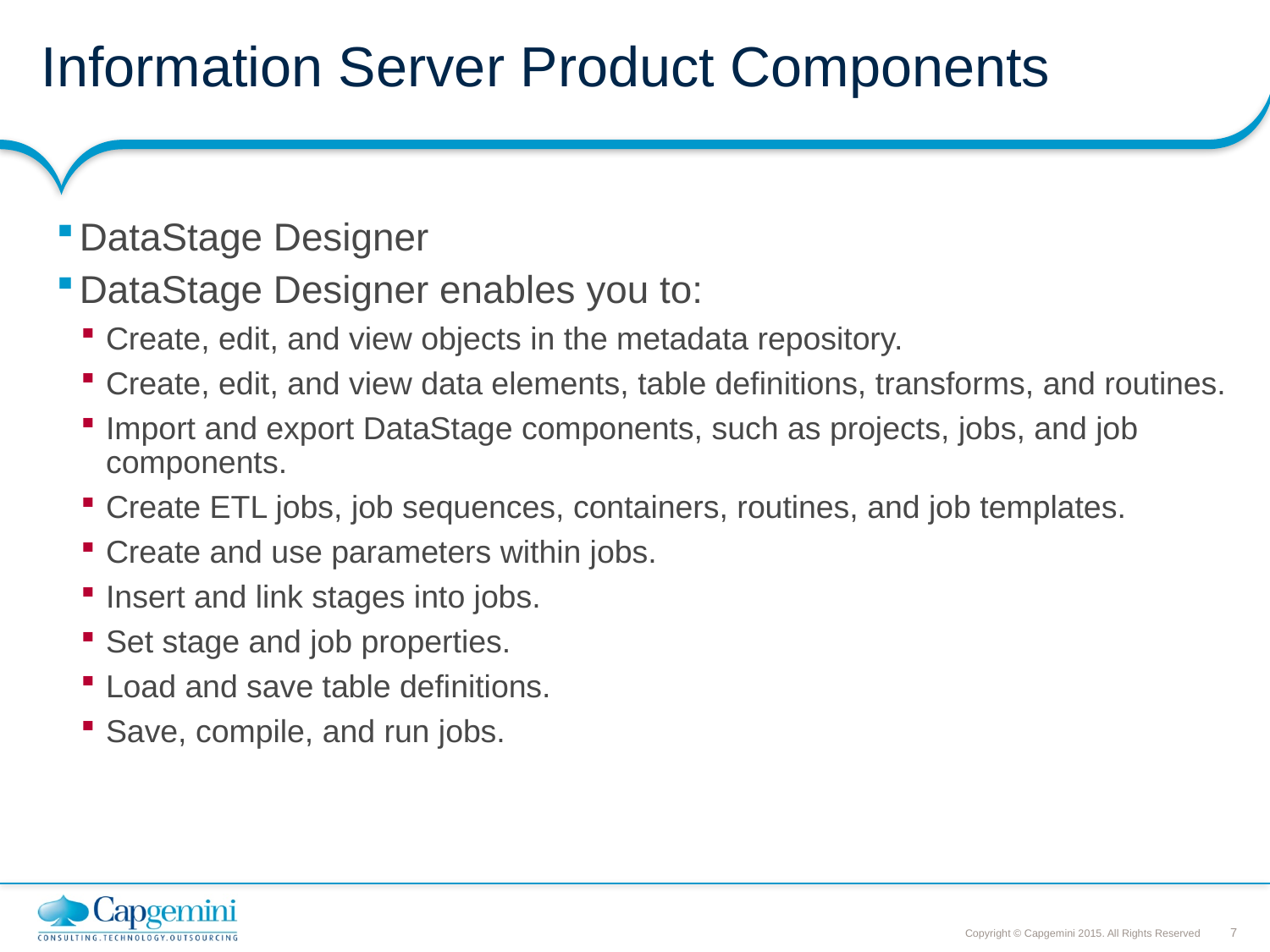

# Information Server Product Components

DataStage Designer
DataStage Designer enables you to:
Create, edit, and view objects in the metadata repository.
Create, edit, and view data elements, table definitions, transforms, and routines.
Import and export DataStage components, such as projects, jobs, and job components.
Create ETL jobs, job sequences, containers, routines, and job templates.
Create and use parameters within jobs.
Insert and link stages into jobs.
Set stage and job properties.
Load and save table definitions.
Save, compile, and run jobs.